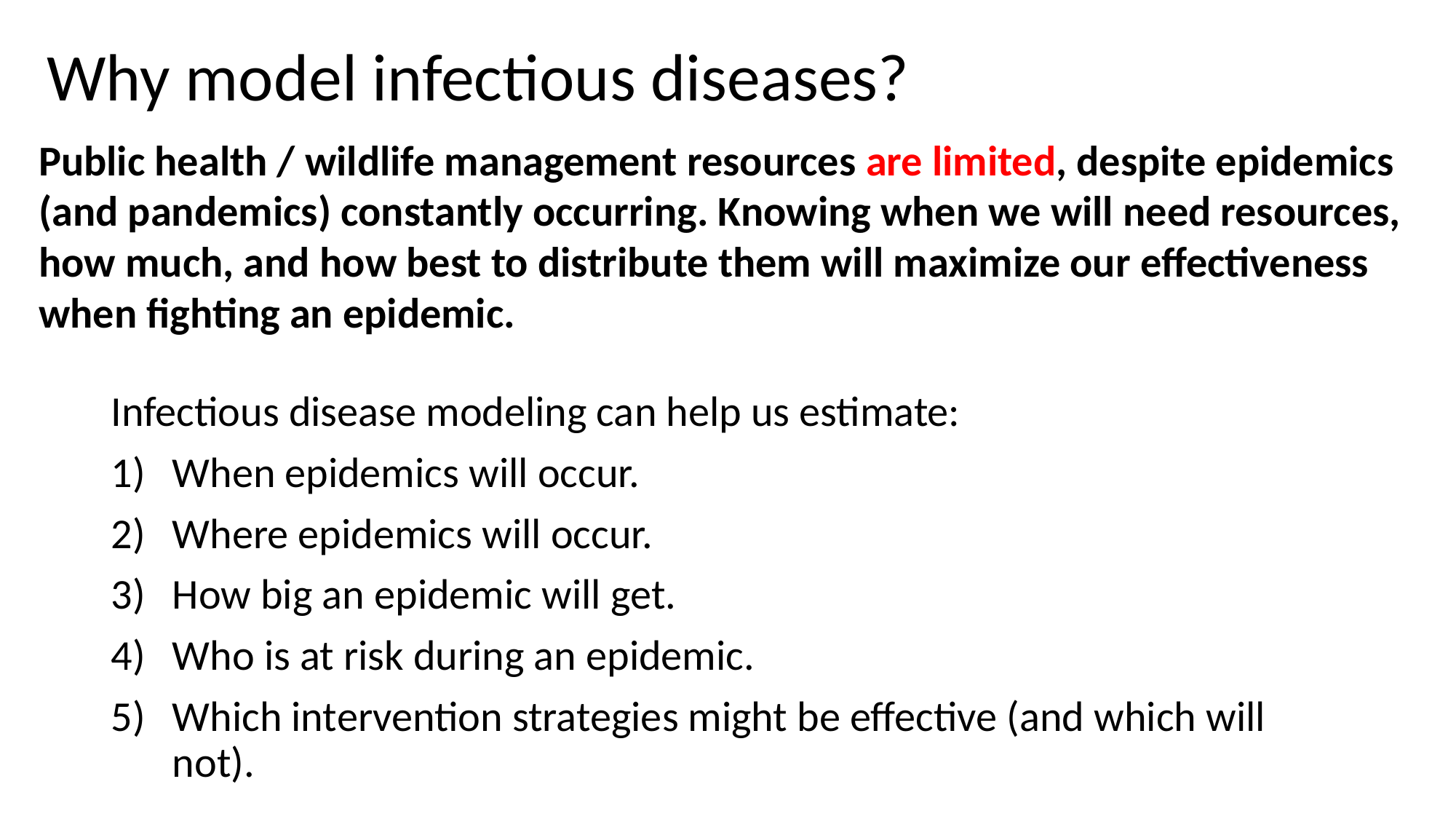

# Why model infectious diseases?
Public health / wildlife management resources are limited, despite epidemics (and pandemics) constantly occurring. Knowing when we will need resources, how much, and how best to distribute them will maximize our effectiveness when fighting an epidemic.
Infectious disease modeling can help us estimate:
When epidemics will occur.
Where epidemics will occur.
How big an epidemic will get.
Who is at risk during an epidemic.
Which intervention strategies might be effective (and which will not).